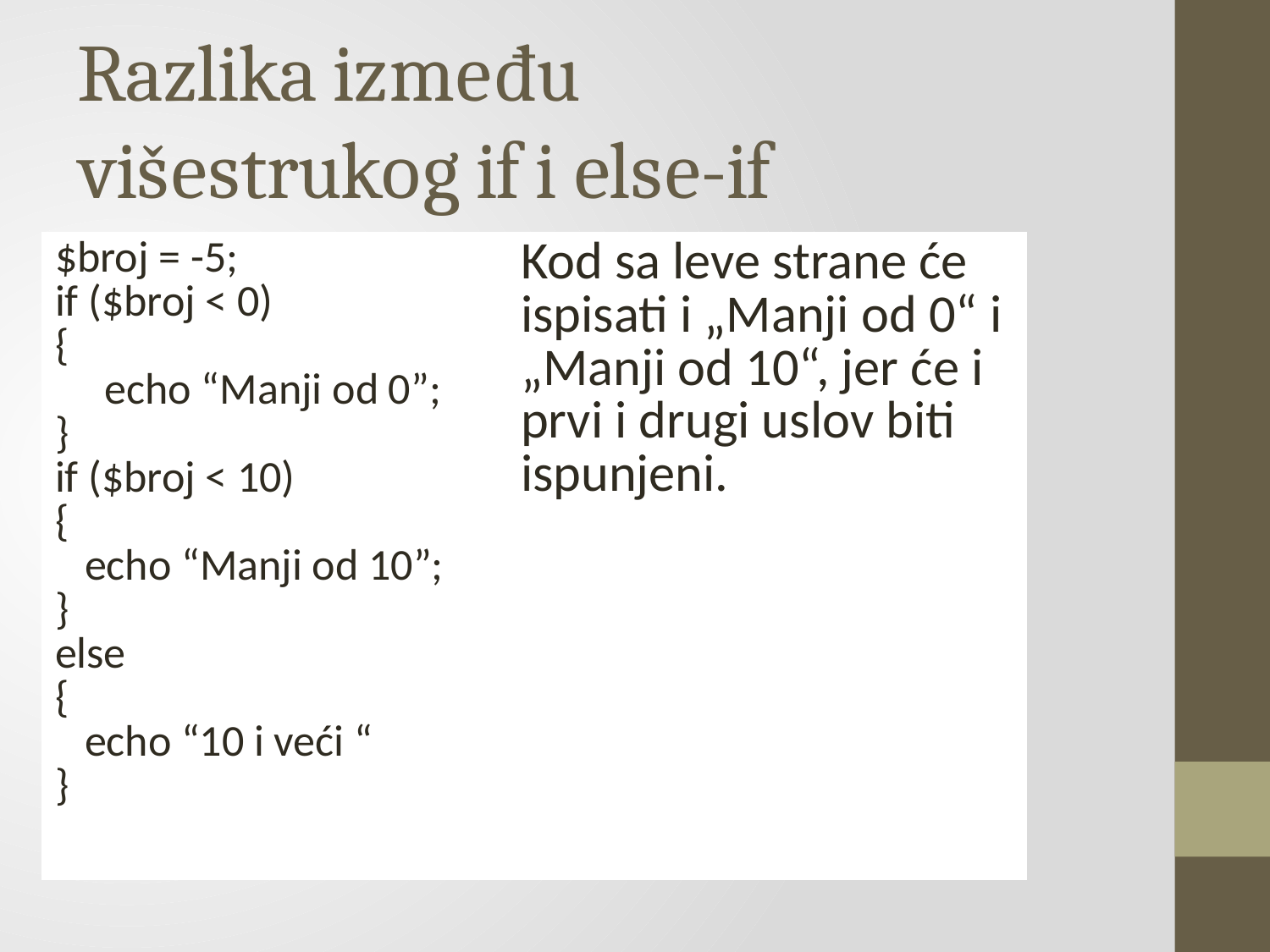

# Razlika između višestrukog if i else-if
| $broj = -5; if ($broj < 0) { echo “Manji od 0”; } if ($broj < 10) { echo “Manji od 10”; } else { echo “10 i veći “ } | Kod sa leve strane će ispisati i „Manji od 0“ i „Manji od 10“, jer će i prvi i drugi uslov biti ispunjeni. |
| --- | --- |